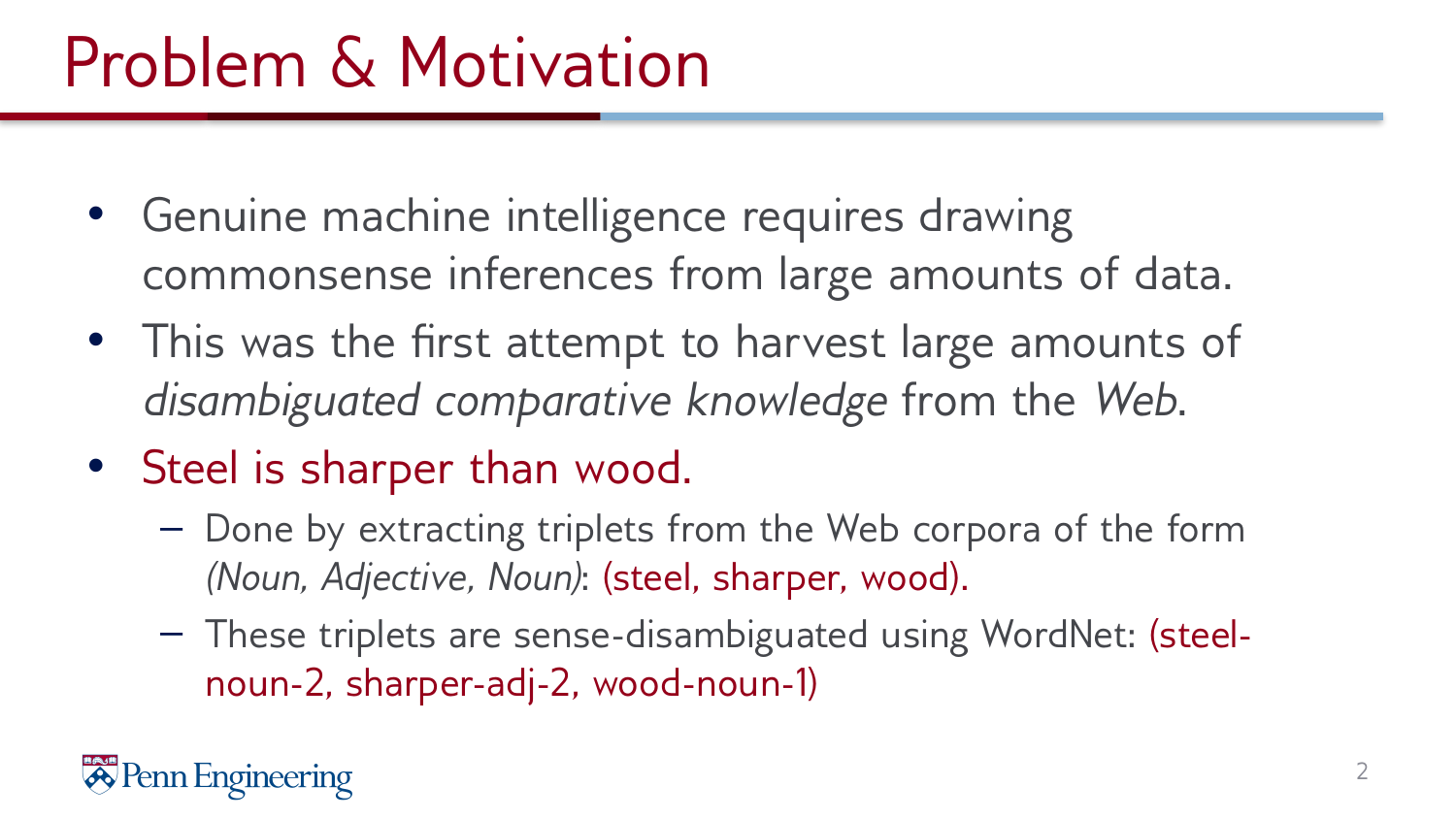

# Problem & Motivation
Genuine machine intelligence requires drawing commonsense inferences from large amounts of data.
This was the first attempt to harvest large amounts of disambiguated comparative knowledge from the Web.
Steel is sharper than wood.
Done by extracting triplets from the Web corpora of the form (Noun, Adjective, Noun): (steel, sharper, wood).
These triplets are sense-disambiguated using WordNet: (steel-noun-2, sharper-adj-2, wood-noun-1)

2